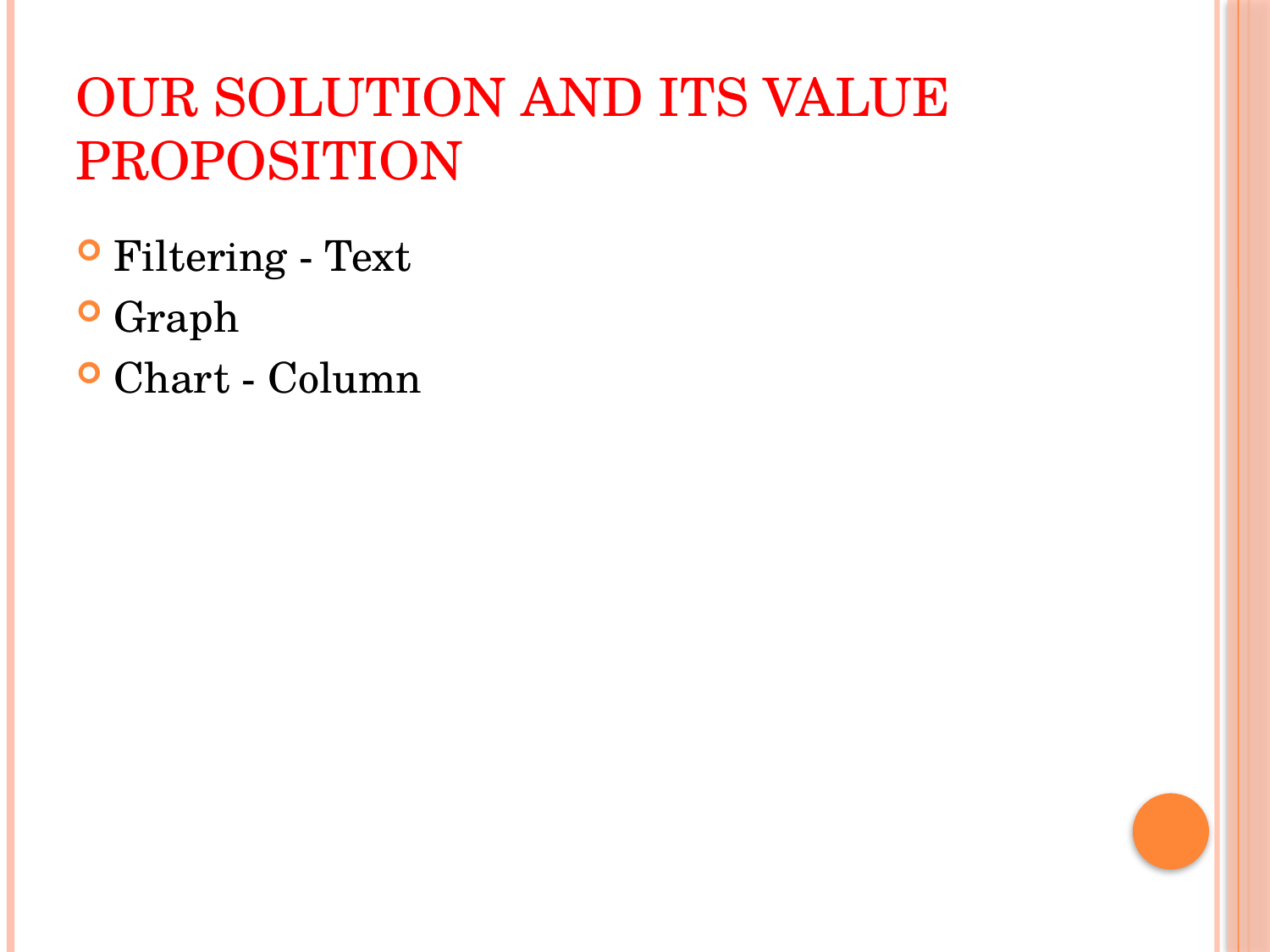

# Our solution and its value proposition
Filtering - Text
Graph
Chart - Column